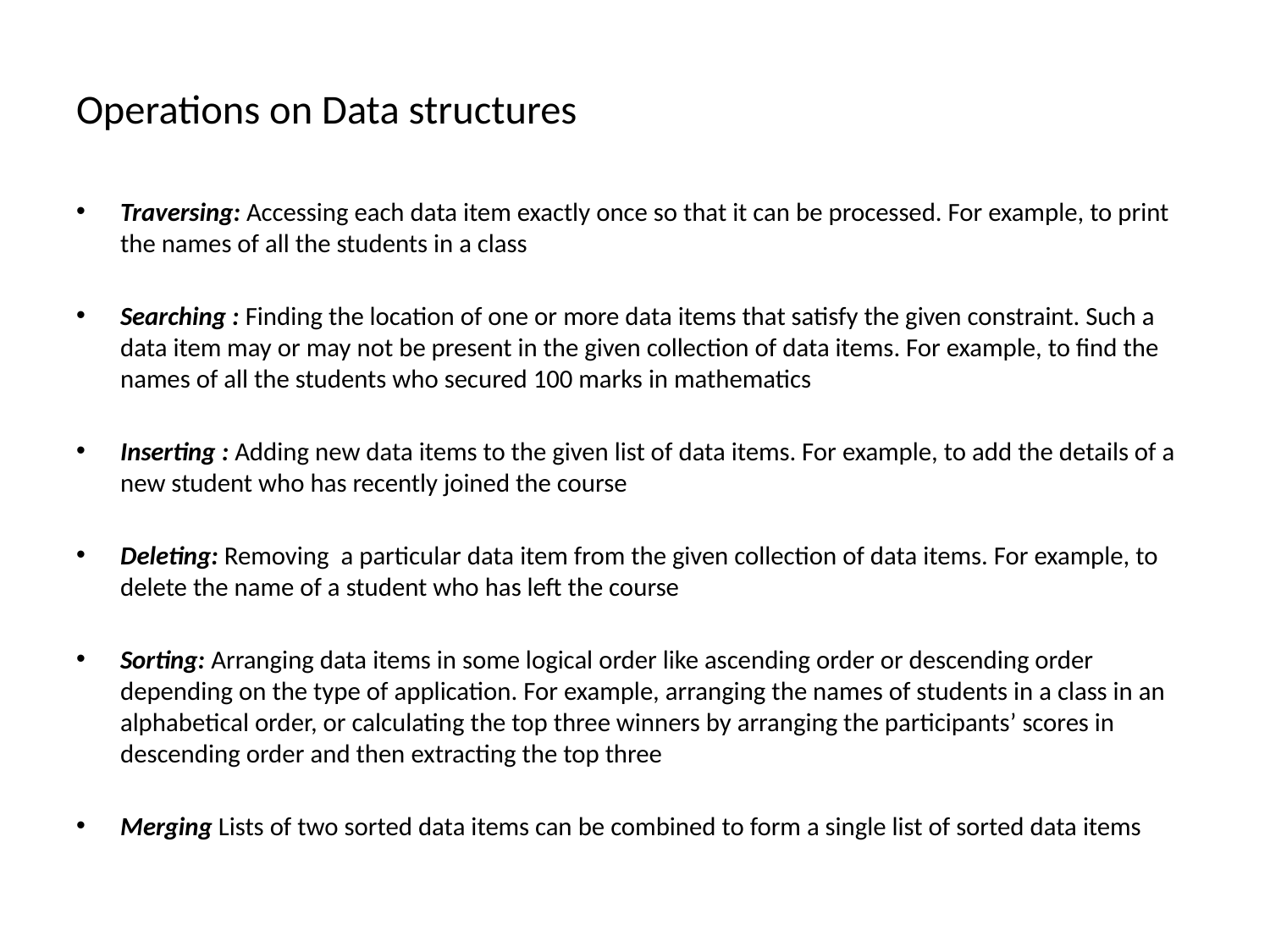

Operations on Data structures

Traversing: Accessing each data item exactly once so that it can be processed. For example, to print the names of all the students in a class

Searching : Finding the location of one or more data items that satisfy the given constraint. Such a data item may or may not be present in the given collection of data items. For example, to find the names of all the students who secured 100 marks in mathematics

Inserting : Adding new data items to the given list of data items. For example, to add the details of a new student who has recently joined the course

Deleting: Removing  a particular data item from the given collection of data items. For example, to delete the name of a student who has left the course

Sorting: Arranging data items in some logical order like ascending order or descending order depending on the type of application. For example, arranging the names of students in a class in an alphabetical order, or calculating the top three winners by arranging the participants’ scores in descending order and then extracting the top three

Merging Lists of two sorted data items can be combined to form a single list of sorted data items